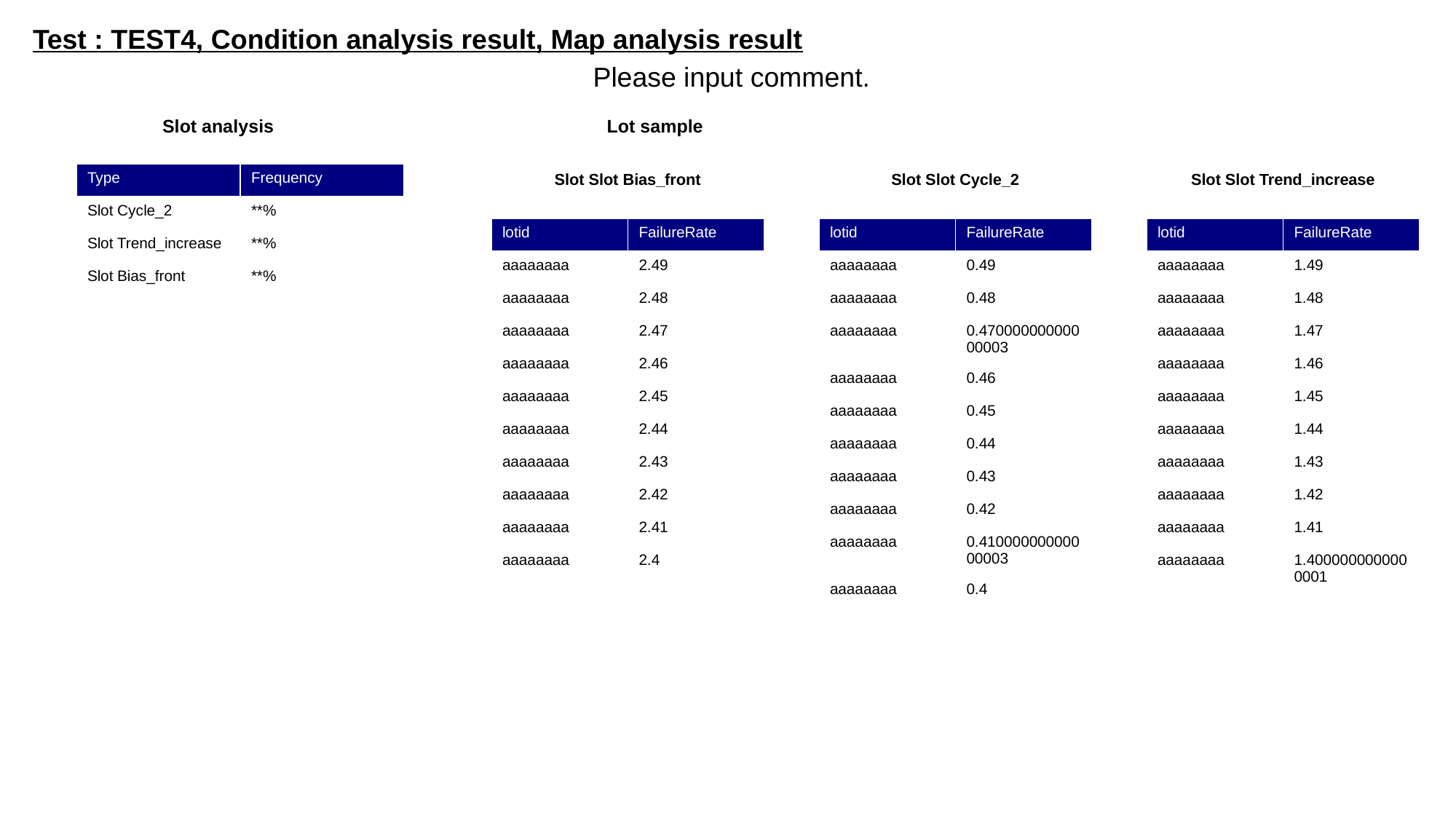

# Test : TEST4, Condition analysis result, Map analysis result
Please input comment.
Slot analysis
Lot sample
| Type | Frequency |
| --- | --- |
| Slot Cycle\_2 | \*\*% |
| Slot Trend\_increase | \*\*% |
| Slot Bias\_front | \*\*% |
Slot Slot Bias_front
Slot Slot Cycle_2
Slot Slot Trend_increase
| lotid | FailureRate |
| --- | --- |
| aaaaaaaa | 2.49 |
| aaaaaaaa | 2.48 |
| aaaaaaaa | 2.47 |
| aaaaaaaa | 2.46 |
| aaaaaaaa | 2.45 |
| aaaaaaaa | 2.44 |
| aaaaaaaa | 2.43 |
| aaaaaaaa | 2.42 |
| aaaaaaaa | 2.41 |
| aaaaaaaa | 2.4 |
| lotid | FailureRate |
| --- | --- |
| aaaaaaaa | 0.49 |
| aaaaaaaa | 0.48 |
| aaaaaaaa | 0.47000000000000003 |
| aaaaaaaa | 0.46 |
| aaaaaaaa | 0.45 |
| aaaaaaaa | 0.44 |
| aaaaaaaa | 0.43 |
| aaaaaaaa | 0.42 |
| aaaaaaaa | 0.41000000000000003 |
| aaaaaaaa | 0.4 |
| lotid | FailureRate |
| --- | --- |
| aaaaaaaa | 1.49 |
| aaaaaaaa | 1.48 |
| aaaaaaaa | 1.47 |
| aaaaaaaa | 1.46 |
| aaaaaaaa | 1.45 |
| aaaaaaaa | 1.44 |
| aaaaaaaa | 1.43 |
| aaaaaaaa | 1.42 |
| aaaaaaaa | 1.41 |
| aaaaaaaa | 1.4000000000000001 |